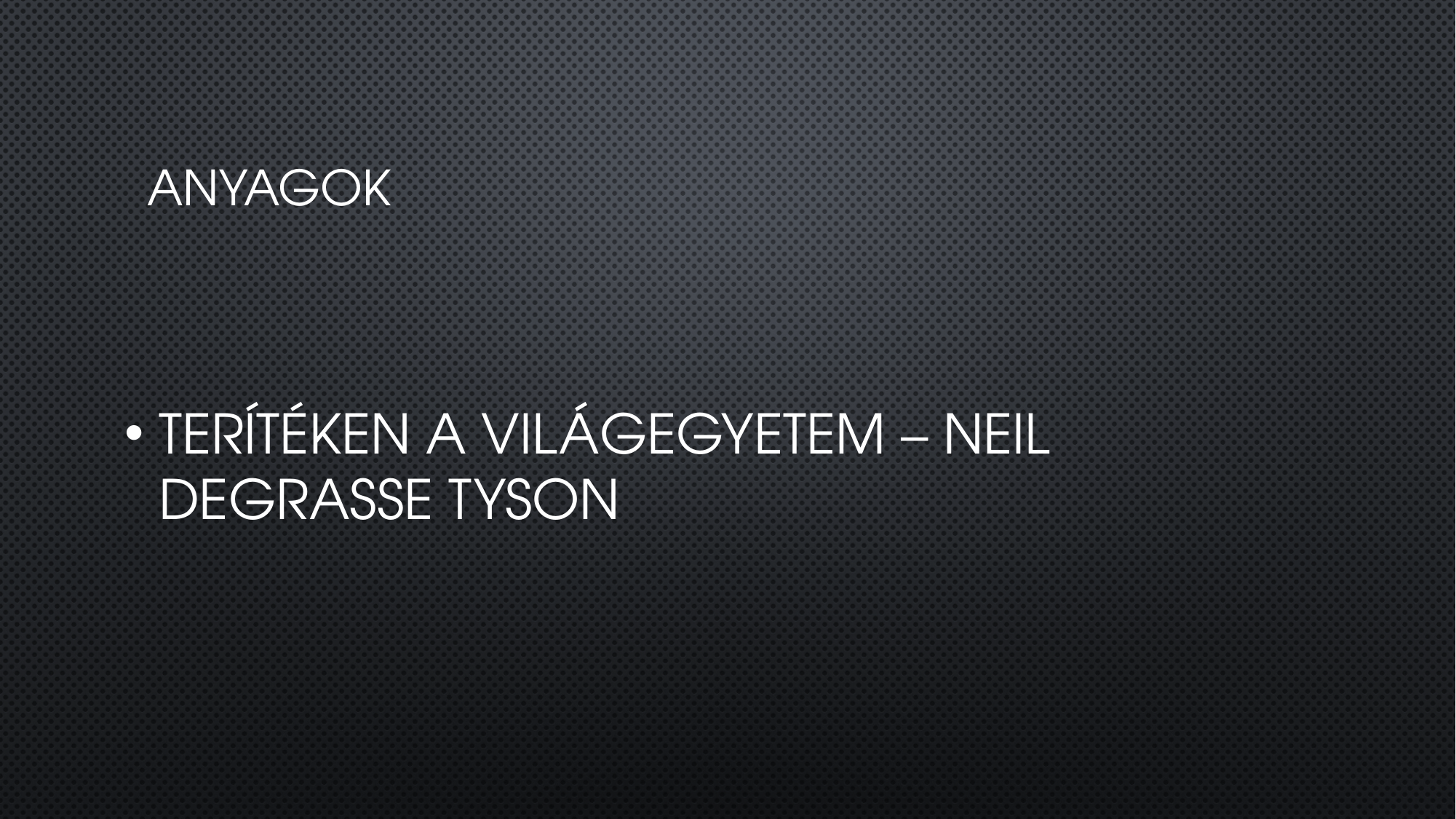

# Anyagok
terÍtéken a világegyetem – neil degrasse tyson